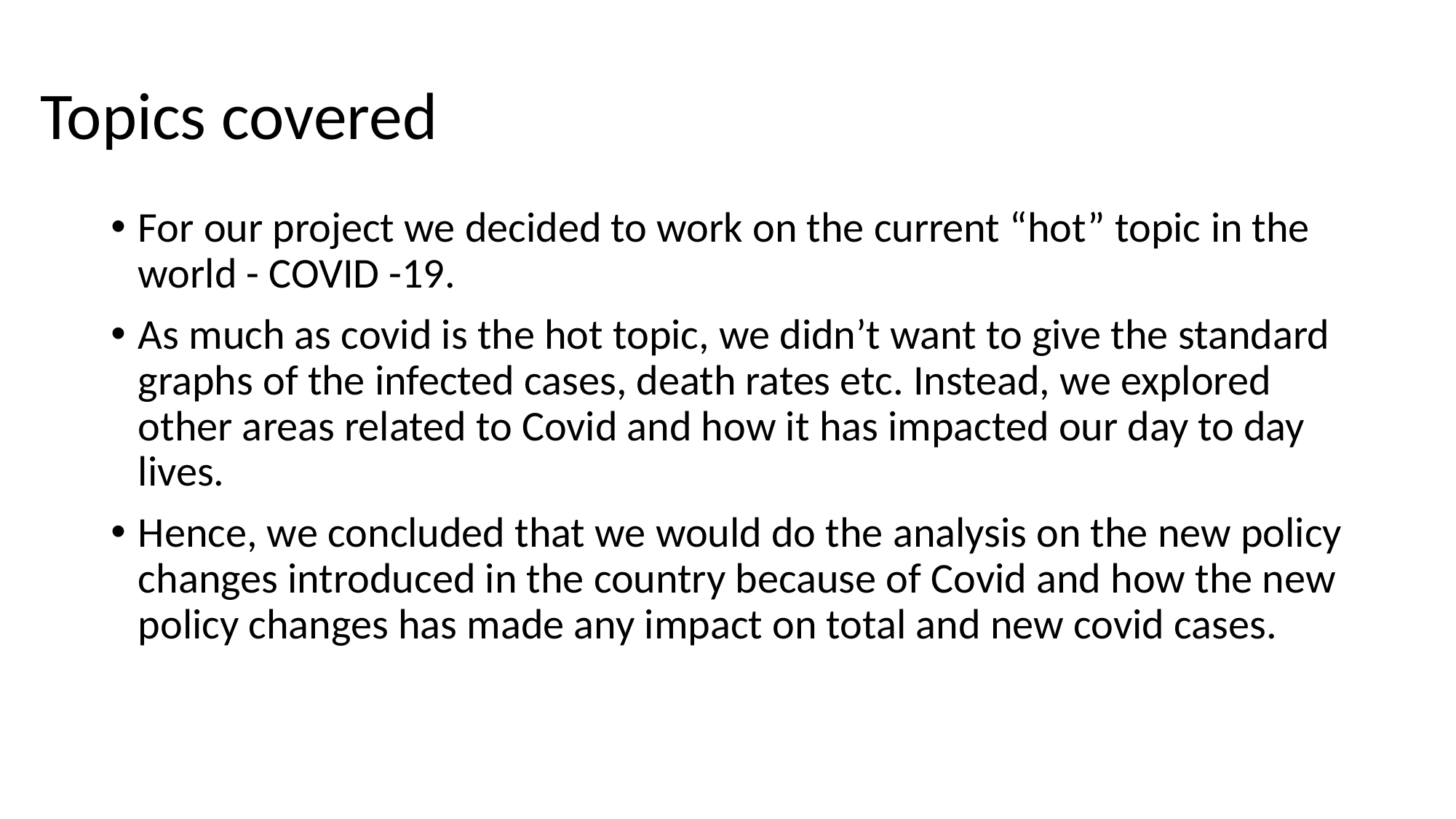

# Topics covered

For our project we decided to work on the current “hot” topic in the world - COVID -19.
As much as covid is the hot topic, we didn’t want to give the standard graphs of the infected cases, death rates etc. Instead, we explored other areas related to Covid and how it has impacted our day to day lives.
Hence, we concluded that we would do the analysis on the new policy changes introduced in the country because of Covid and how the new policy changes has made any impact on total and new covid cases.